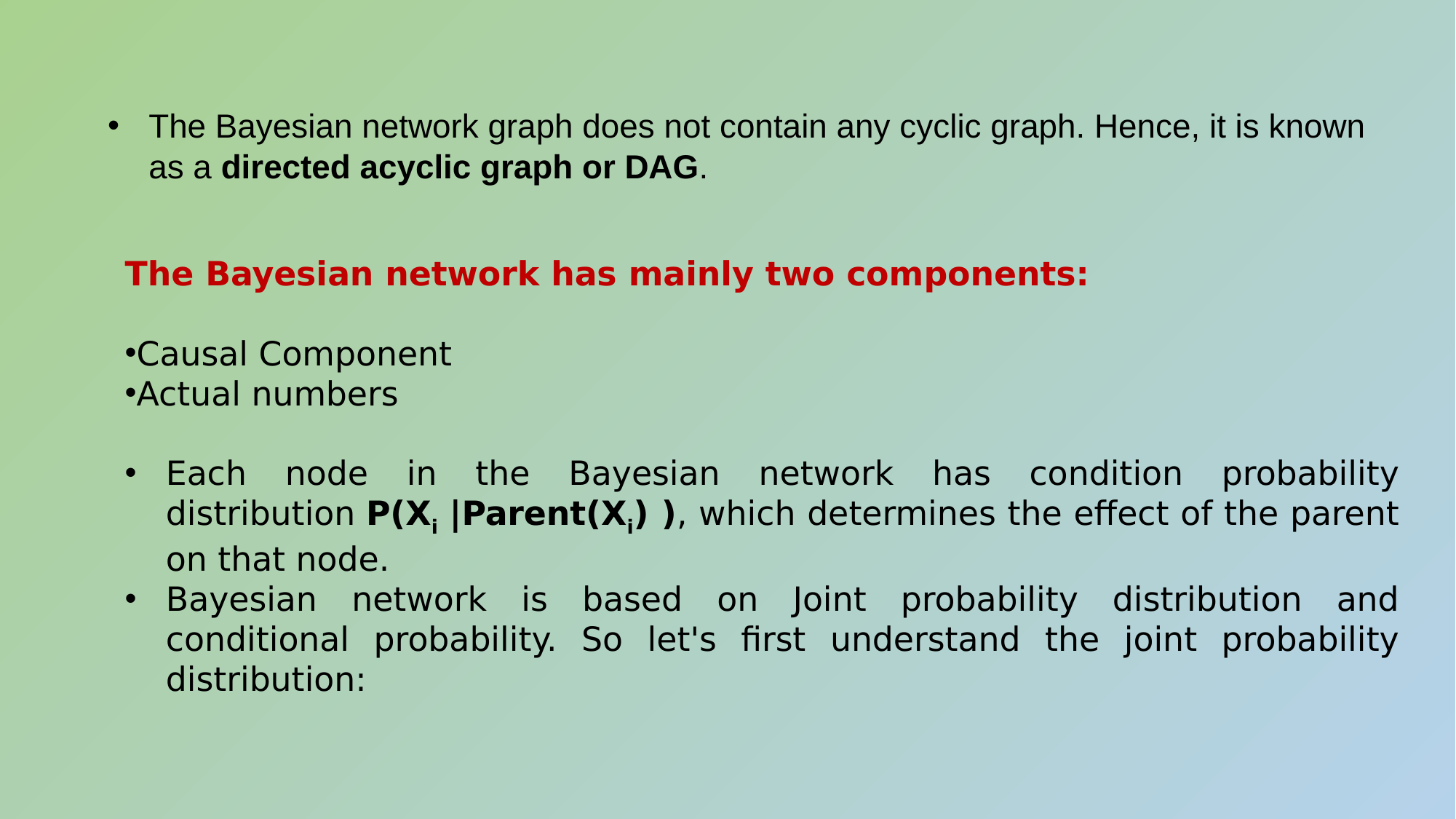

The Bayesian network graph does not contain any cyclic graph. Hence, it is known as a directed acyclic graph or DAG.
The Bayesian network has mainly two components:

Causal Component
Actual numbers

Each node in the Bayesian network has condition probability distribution P(Xi |Parent(Xi) ), which determines the effect of the parent on that node.
Bayesian network is based on Joint probability distribution and conditional probability. So let's first understand the joint probability distribution: